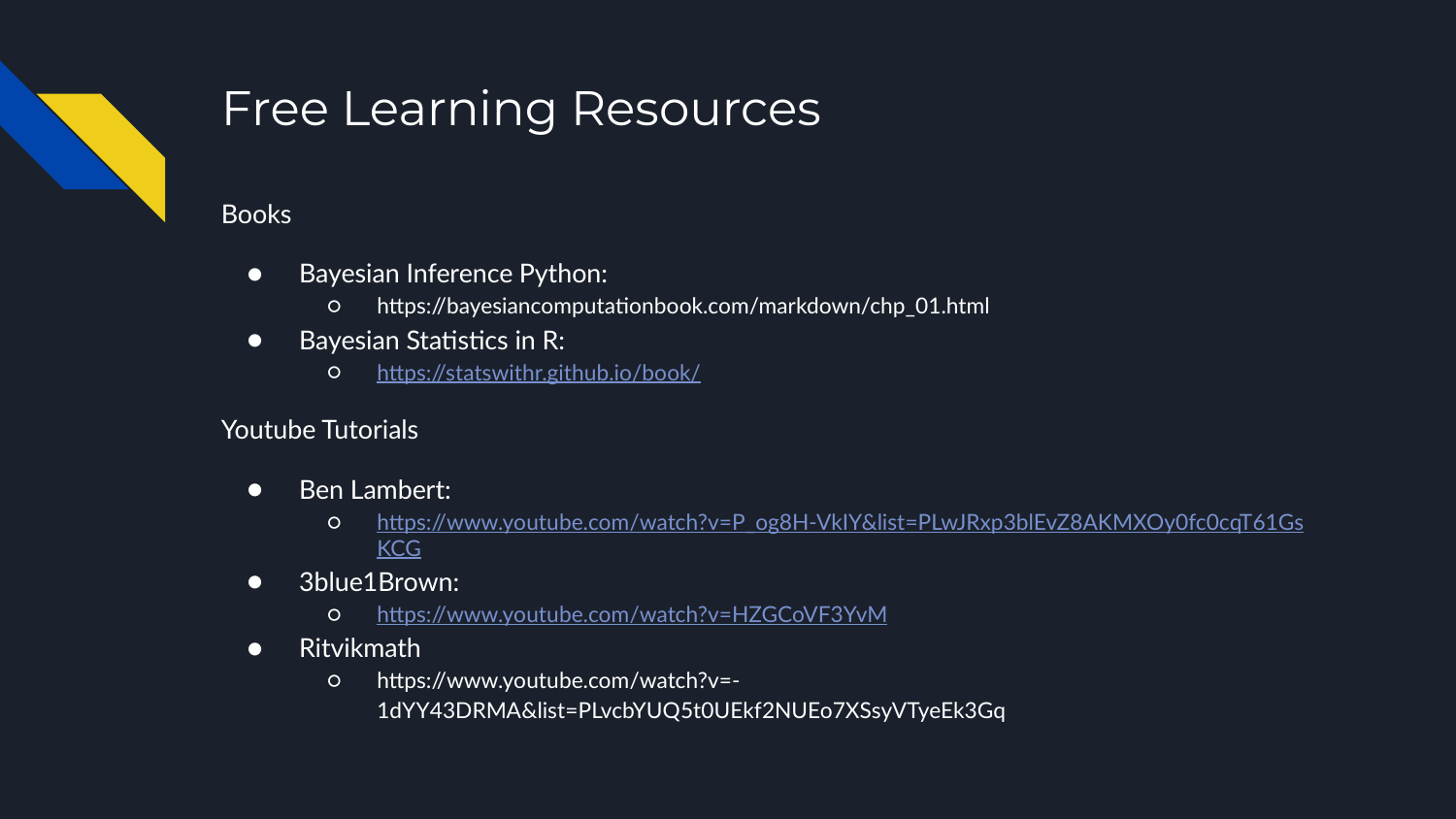

# Free Learning Resources
Books
Bayesian Inference Python:
https://bayesiancomputationbook.com/markdown/chp_01.html
Bayesian Statistics in R:
https://statswithr.github.io/book/
Youtube Tutorials
Ben Lambert:
https://www.youtube.com/watch?v=P_og8H-VkIY&list=PLwJRxp3blEvZ8AKMXOy0fc0cqT61GsKCG
3blue1Brown:
https://www.youtube.com/watch?v=HZGCoVF3YvM
Ritvikmath
https://www.youtube.com/watch?v=-1dYY43DRMA&list=PLvcbYUQ5t0UEkf2NUEo7XSsyVTyeEk3Gq